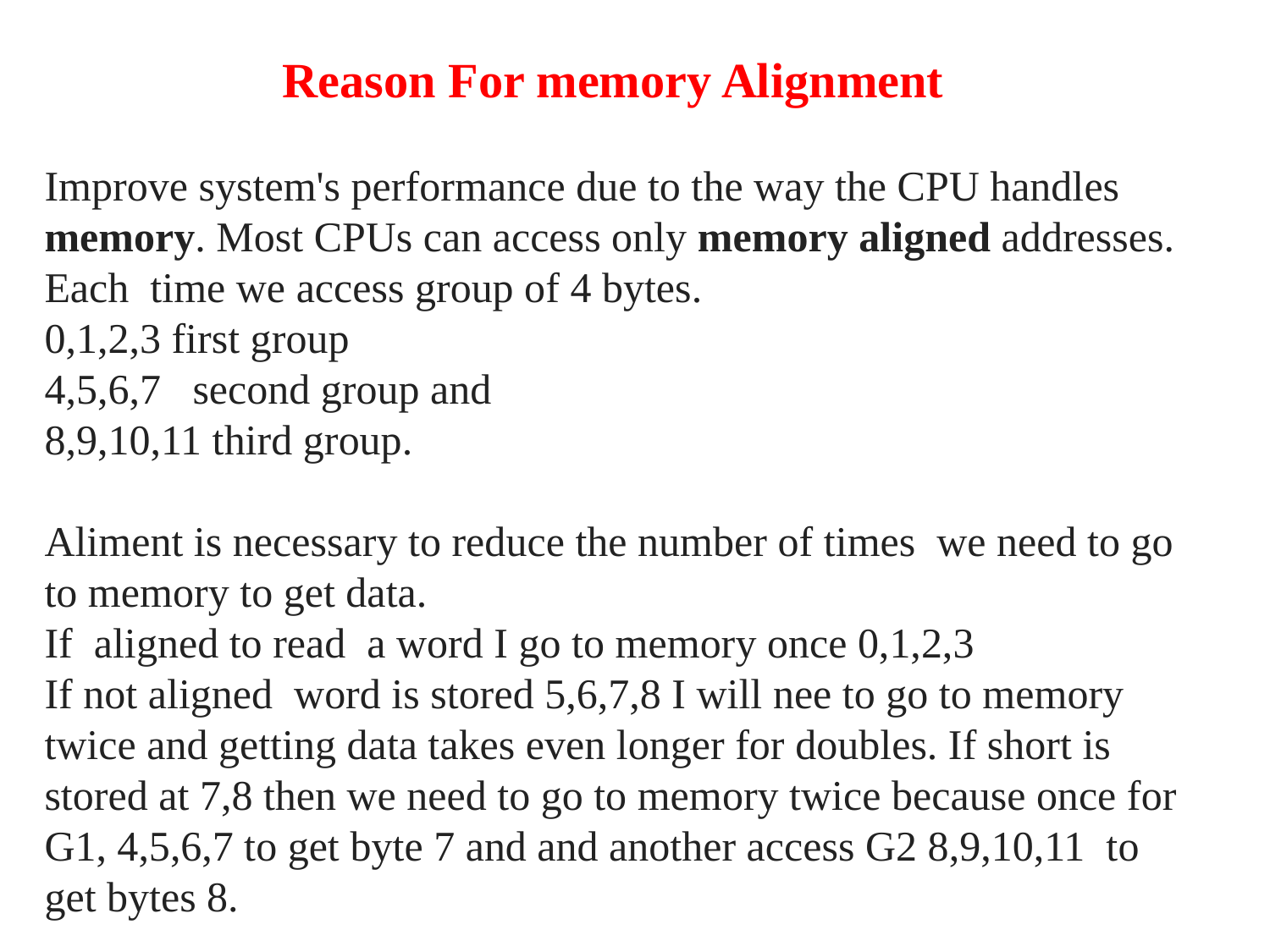

Reason For memory Alignment

Improve system's performance due to the way the CPU handles memory. Most CPUs can access only memory aligned addresses.
Each  time we access group of 4 bytes.
0,1,2,3 first group
4,5,6,7   second group and
8,9,10,11 third group.

Aliment is necessary to reduce the number of times  we need to go to memory to get data.
If  aligned to read  a word I go to memory once 0,1,2,3
If not aligned  word is stored 5,6,7,8 I will nee to go to memory twice and getting data takes even longer for doubles. If short is stored at 7,8 then we need to go to memory twice because once for G1, 4,5,6,7 to get byte 7 and and another access G2 8,9,10,11  to get bytes 8.